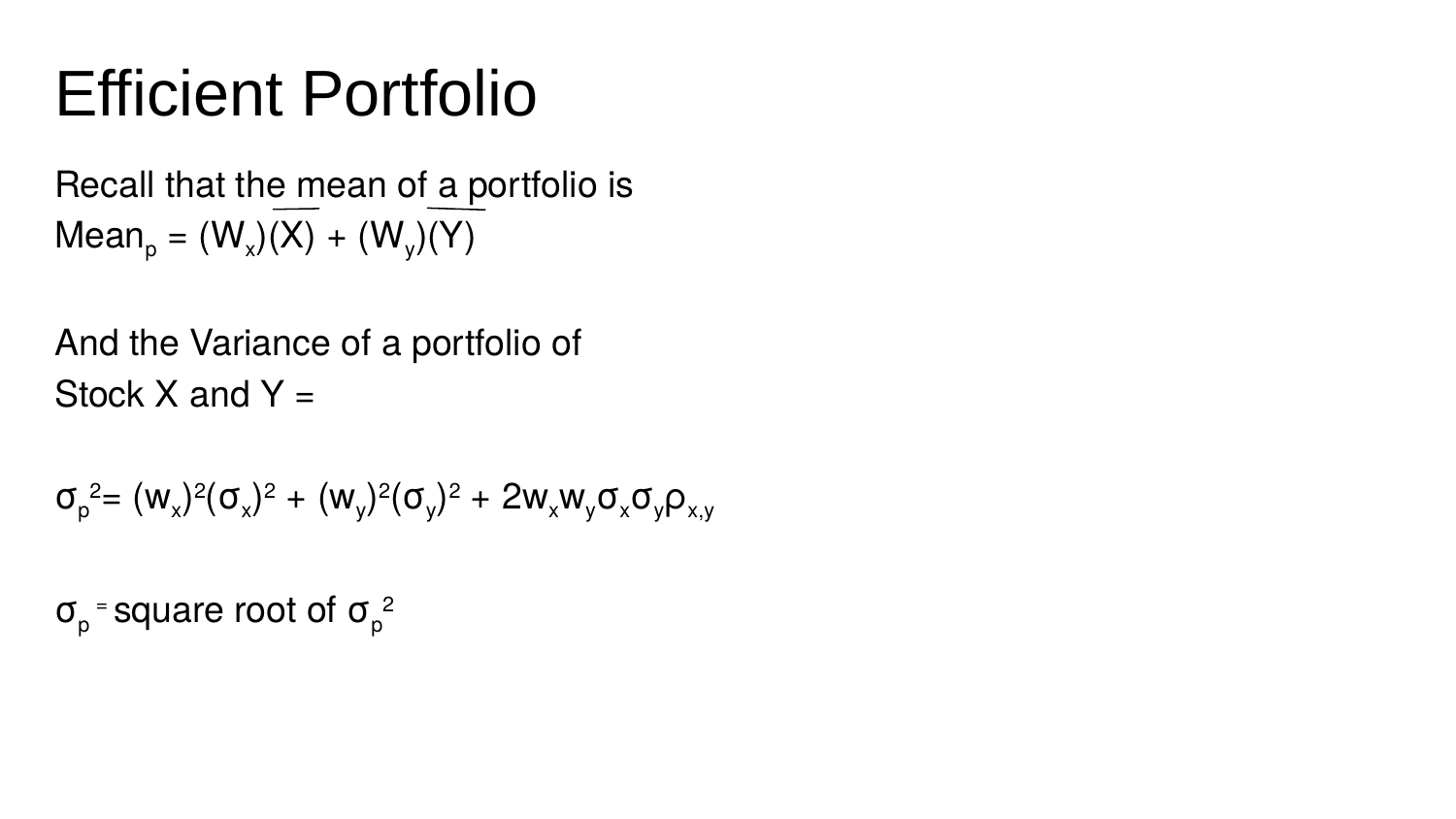

# Efficient Portfolio
Recall that the mean of a portfolio is
Meanp = (Wx)(X) + (Wy)(Y)

And the Variance of a portfolio of
Stock X and Y =

σp2= (wx)2(σx)2 + (wy)2(σy)2 + 2wxwyσxσyρx,y

σp = square root of σp2